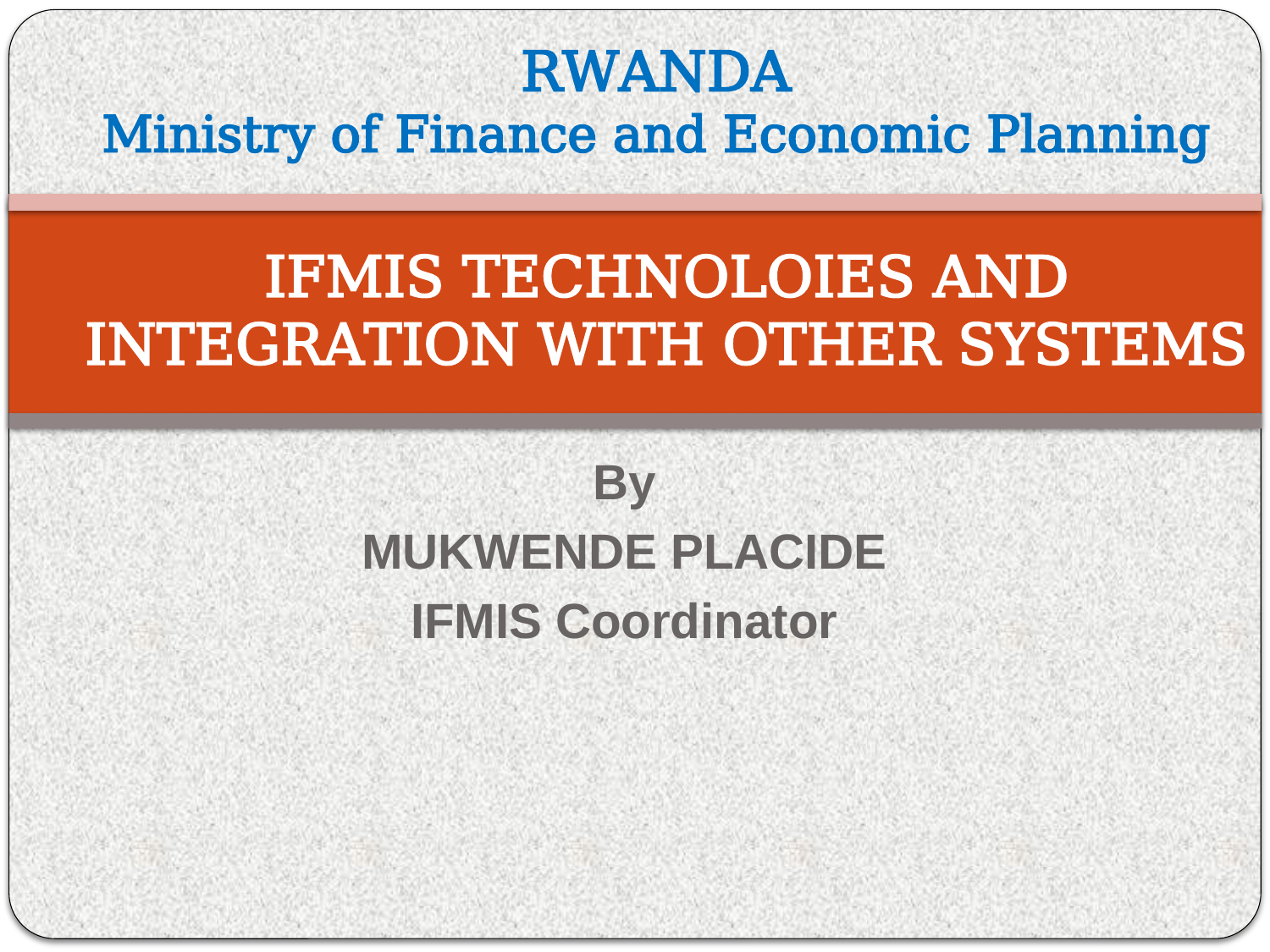

RWANDA
Ministry of Finance and Economic Planning
# IFMIS TECHNOLOIES AND INTEGRATION WITH OTHER SYSTEMS
By
MUKWENDE PLACIDE
IFMIS Coordinator